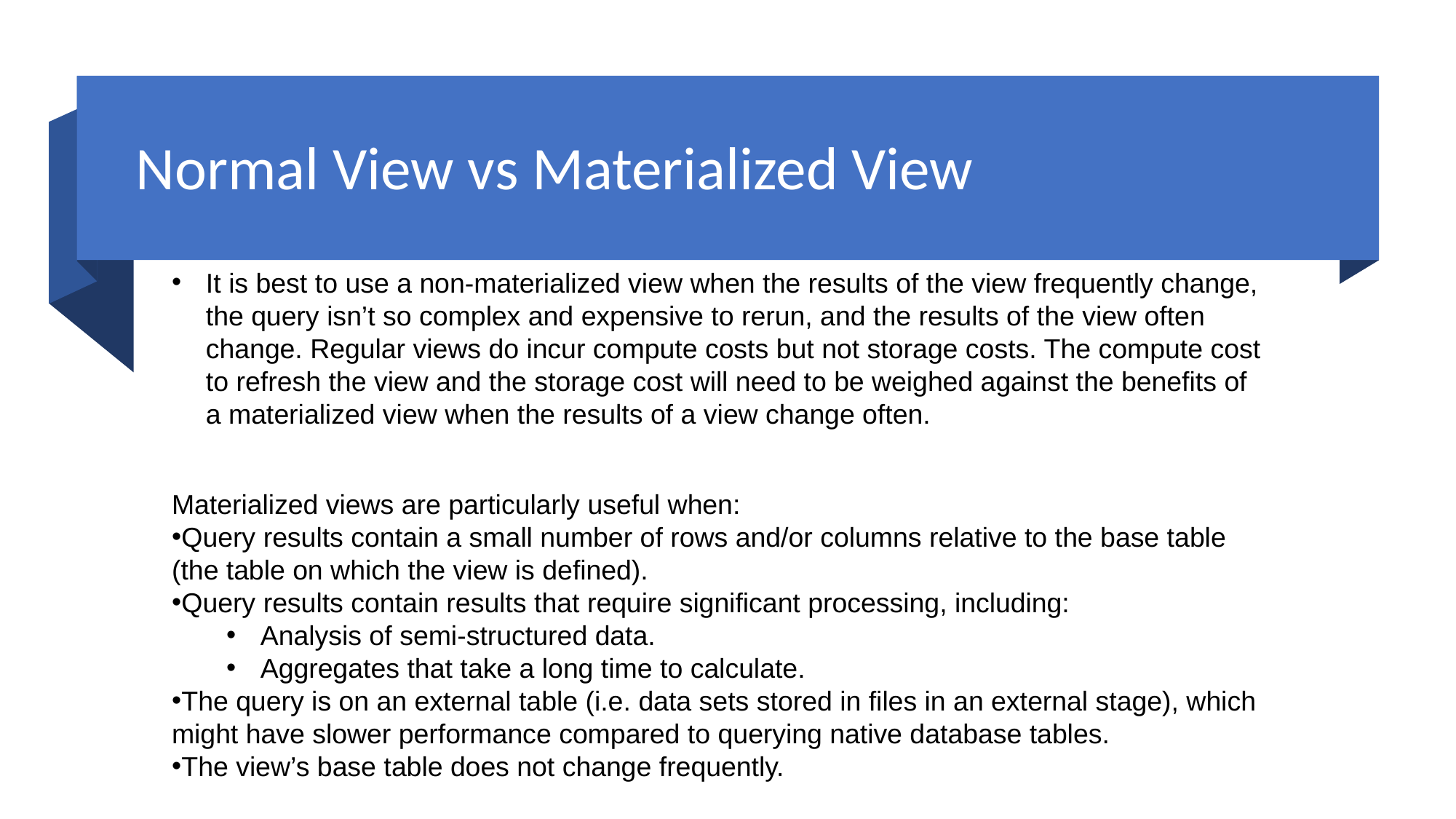

# Normal View vs Materialized View
It is best to use a non-materialized view when the results of the view frequently change, the query isn’t so complex and expensive to rerun, and the results of the view often change. Regular views do incur compute costs but not storage costs. The compute cost to refresh the view and the storage cost will need to be weighed against the benefits of a materialized view when the results of a view change often.

Materialized views are particularly useful when:
Query results contain a small number of rows and/or columns relative to the base table (the table on which the view is defined).
Query results contain results that require significant processing, including:
Analysis of semi-structured data.
Aggregates that take a long time to calculate.
The query is on an external table (i.e. data sets stored in files in an external stage), which might have slower performance compared to querying native database tables.
The view’s base table does not change frequently.